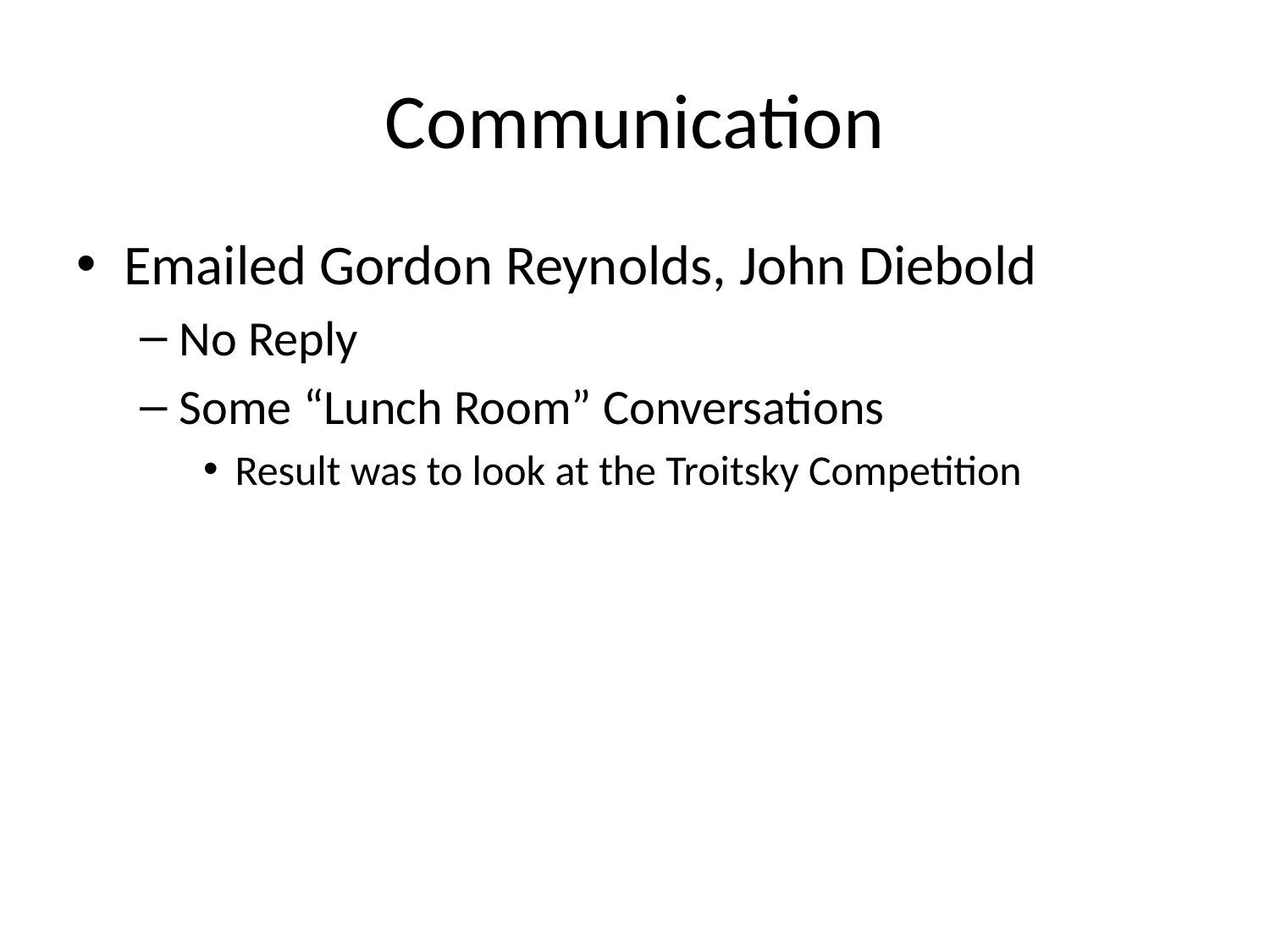

# Communication
Emailed Gordon Reynolds, John Diebold
No Reply
Some “Lunch Room” Conversations
Result was to look at the Troitsky Competition